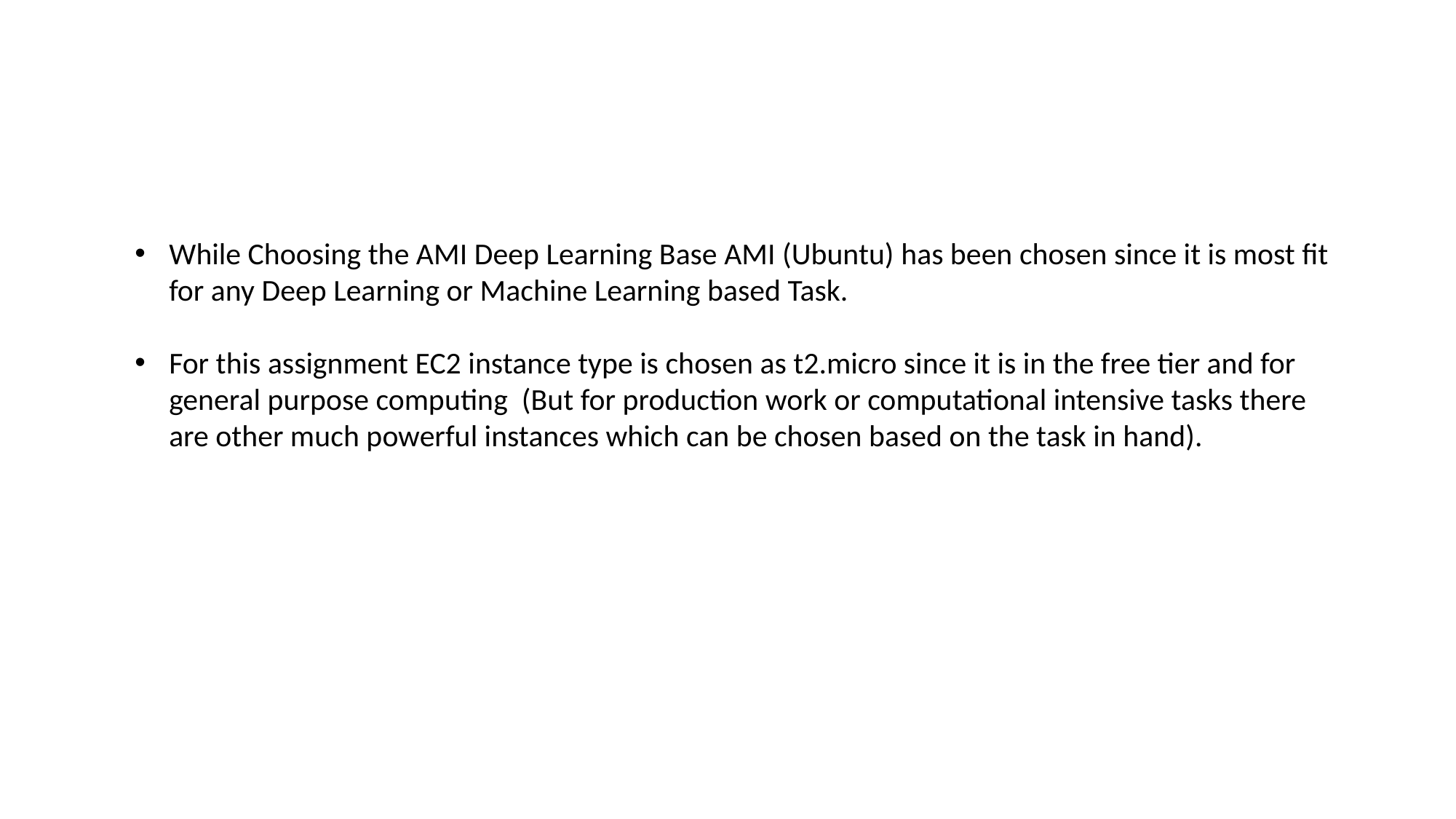

While Choosing the AMI Deep Learning Base AMI (Ubuntu) has been chosen since it is most fit for any Deep Learning or Machine Learning based Task.

For this assignment EC2 instance type is chosen as t2.micro since it is in the free tier and for general purpose computing  (But for production work or computational intensive tasks there are other much powerful instances which can be chosen based on the task in hand).